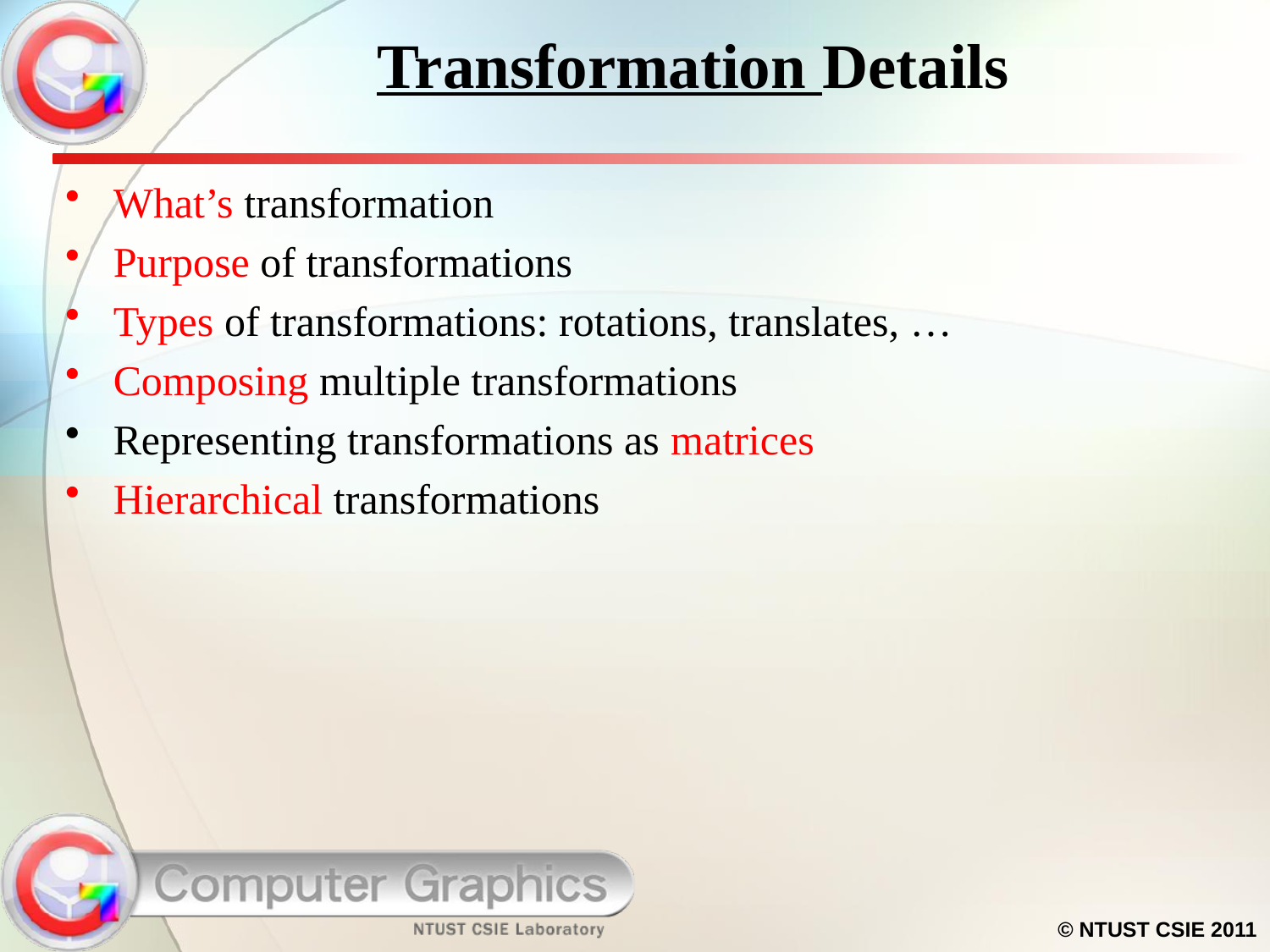

What’s transformation
Purpose of transformations
Types of transformations: rotations, translates, …
Composing multiple transformations
Representing transformations as matrices
Hierarchical transformations
Transformation Details
© NTUST CSIE 2011